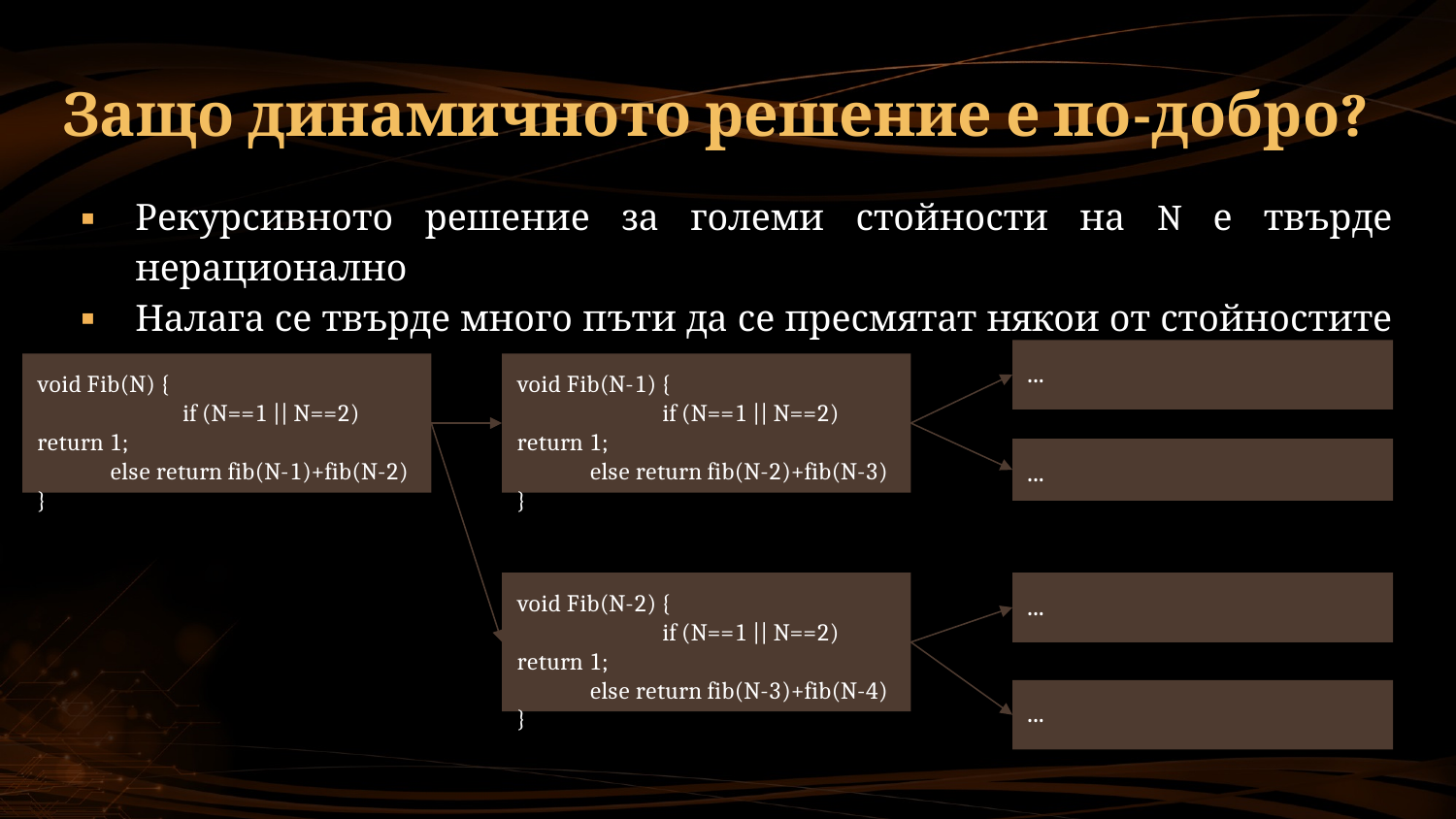

# Защо динамичното решение е по-добро?
Рекурсивното решение за големи стойности на N е твърде нерационално
Налага се твърде много пъти да се пресмятат някои от стойностите на редицата .
...
void Fib(N) {
	if (N==1 || N==2) return 1;
else return fib(N-1)+fib(N-2)
}

void Fib(N-1) {
	if (N==1 || N==2) return 1;
else return fib(N-2)+fib(N-3)
}

...
void Fib(N-2) {
	if (N==1 || N==2) return 1;
else return fib(N-3)+fib(N-4)
}

...
...